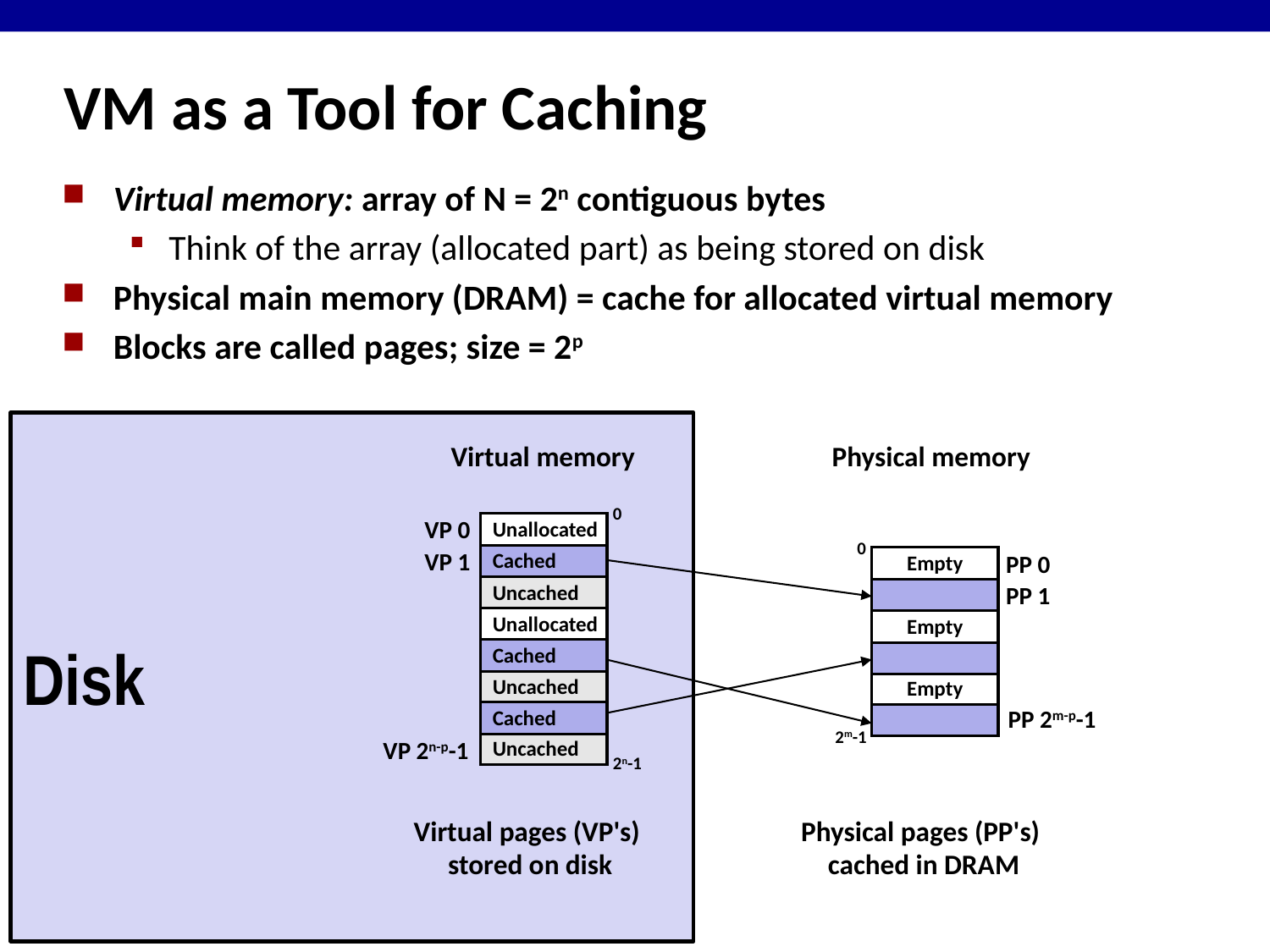

# VM as a Tool for Caching
Virtual memory: array of N = 2n contiguous bytes
Think of the array (allocated part) as being stored on disk
Physical main memory (DRAM) = cache for allocated virtual memory
Blocks are called pages; size = 2p
Disk
Virtual memory
Physical memory
0
VP 0
Unallocated
0
PP 0
VP 1
Cached
Empty

PP 1
Uncached

Unallocated
Empty
Cached

Uncached
Empty
PP 2m-p-1
Cached

2m-1
VP 2n-p-1
Uncached
2n-1
Virtual pages (VP's)
stored on disk
Physical pages (PP's)
cached in DRAM